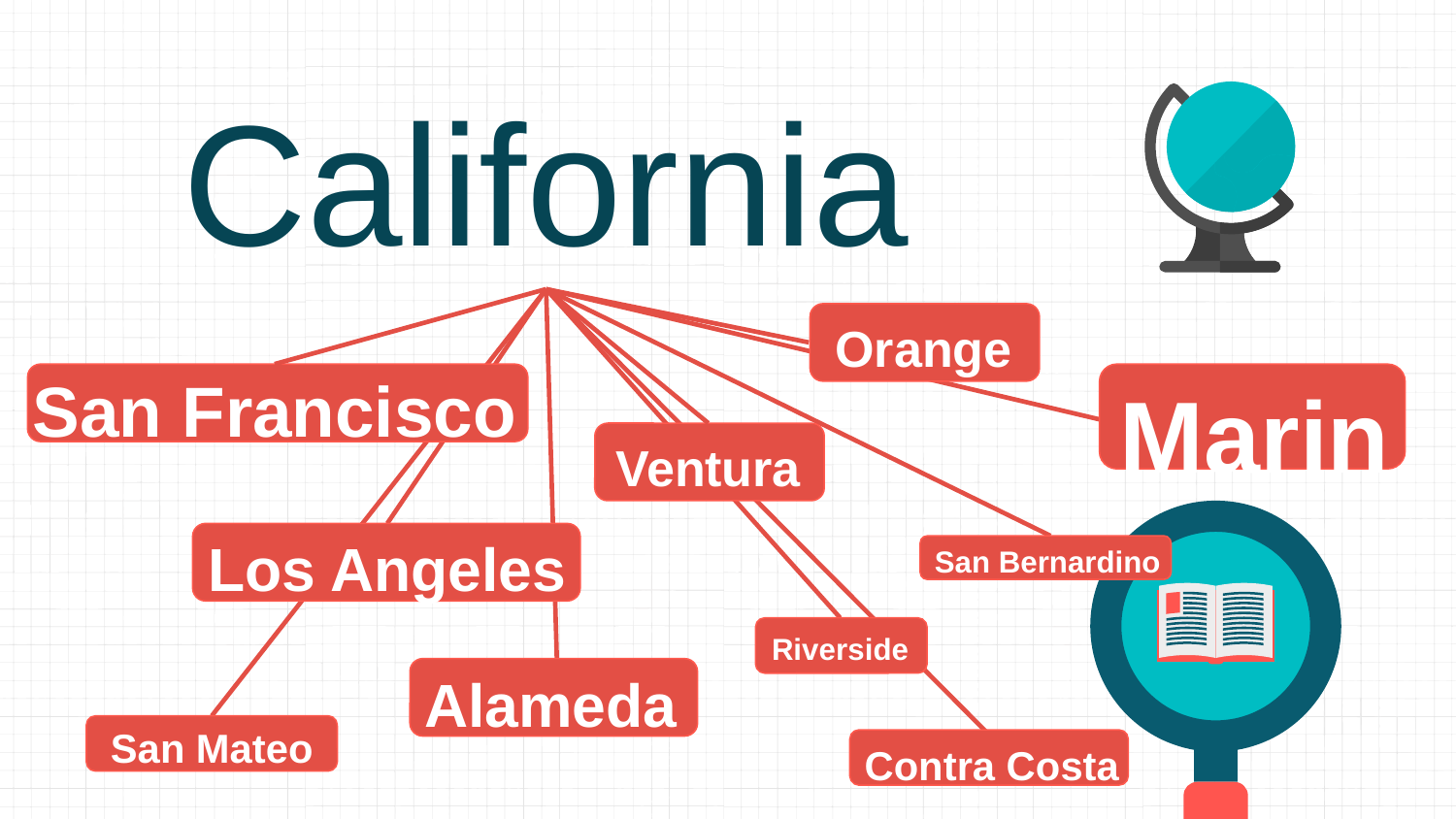

# California

Orange

San Francisco

Marin
Ventura

Los Angeles

San Bernardino
Riverside

Alameda

San Mateo

Contra Costa